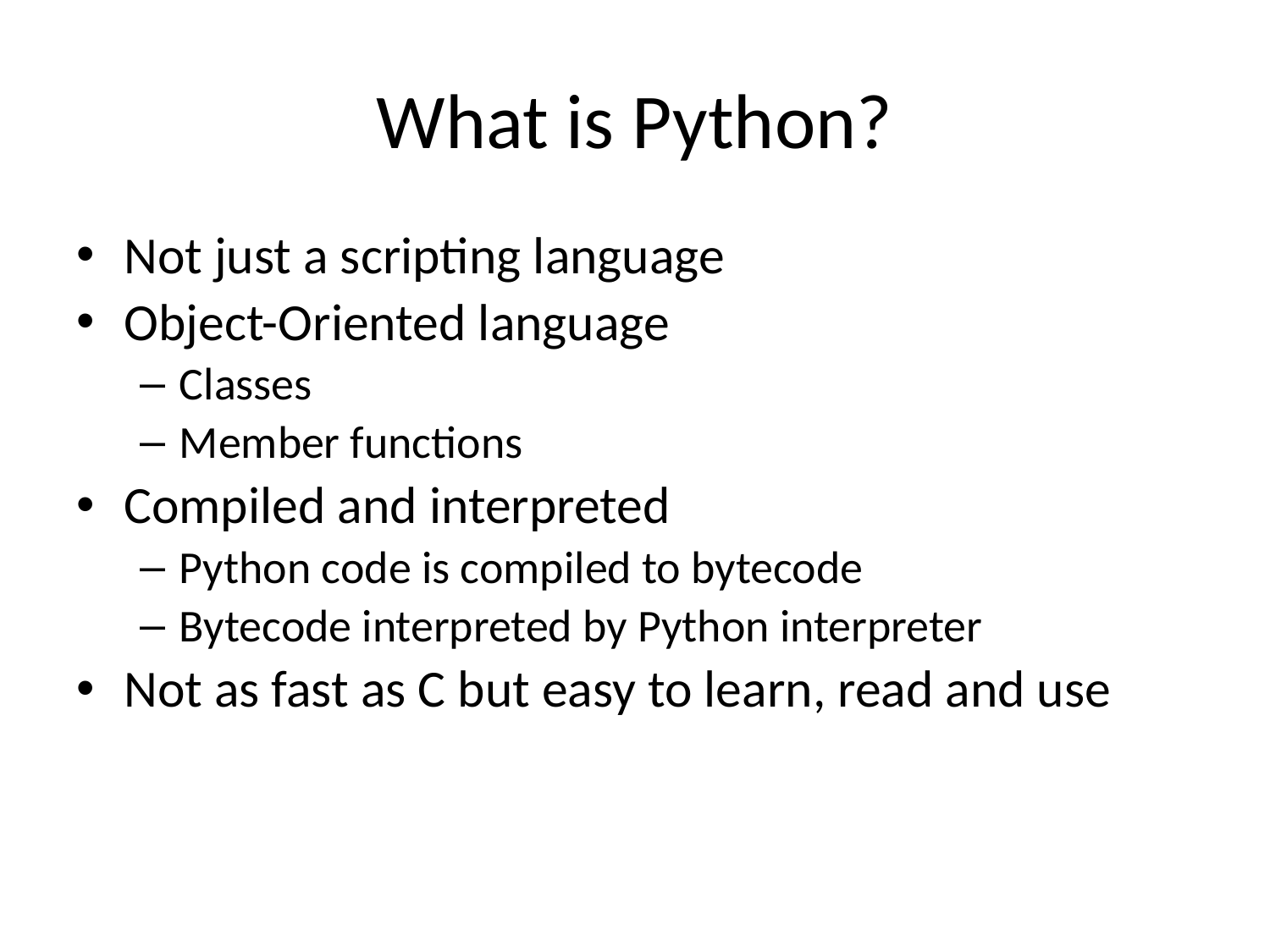

# What is Python?
Not just a scripting language
Object-Oriented language
Classes
Member functions
Compiled and interpreted
Python code is compiled to bytecode
Bytecode interpreted by Python interpreter
Not as fast as C but easy to learn, read and use